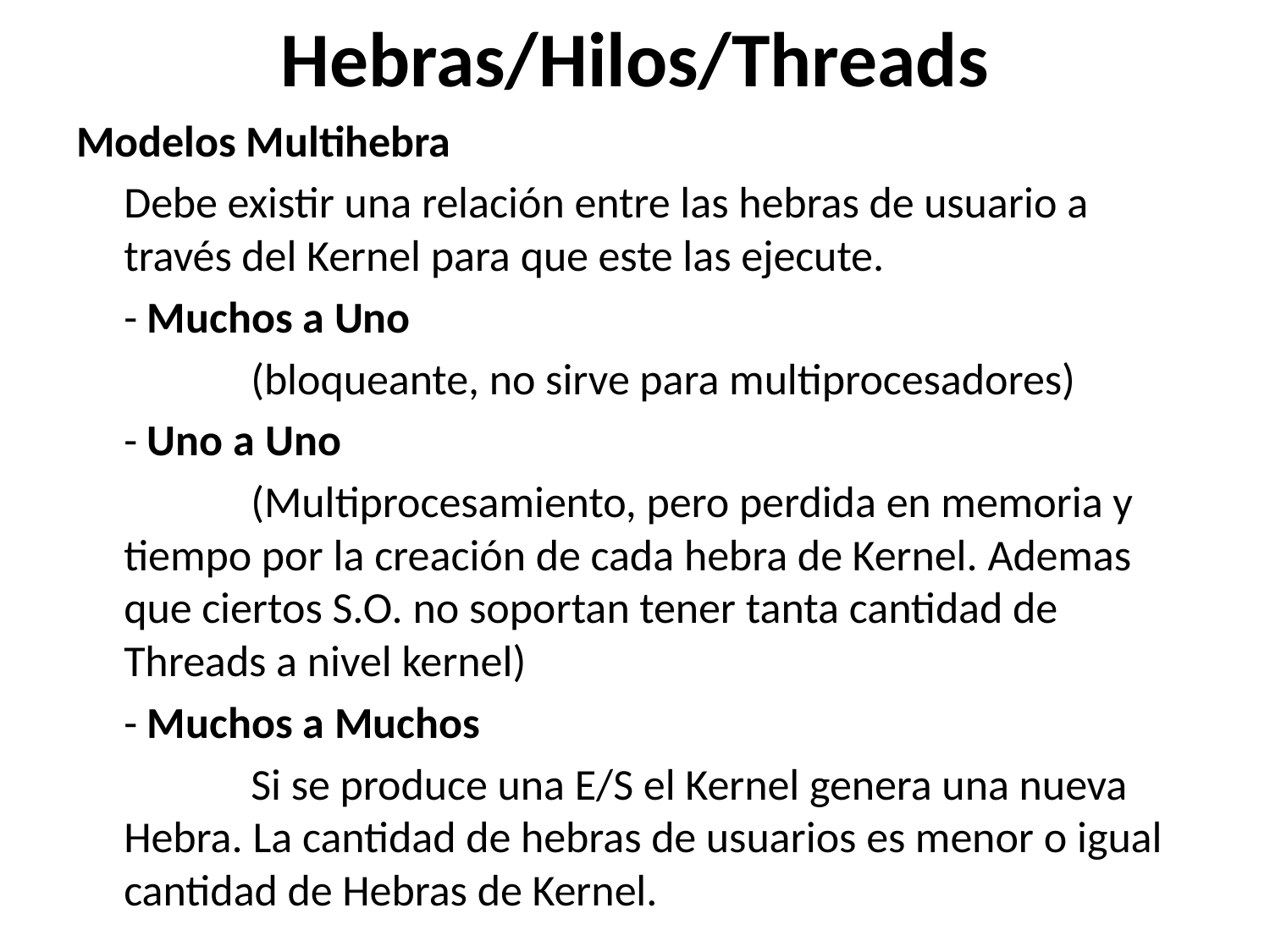

# Hebras/Hilos/Threads
Modelos Multihebra
	Debe existir una relación entre las hebras de usuario a través del Kernel para que este las ejecute.
	- Muchos a Uno
		(bloqueante, no sirve para multiprocesadores)
	- Uno a Uno
		(Multiprocesamiento, pero perdida en memoria y tiempo por la creación de cada hebra de Kernel. Ademas que ciertos S.O. no soportan tener tanta cantidad de Threads a nivel kernel)
	- Muchos a Muchos
		Si se produce una E/S el Kernel genera una nueva Hebra. La cantidad de hebras de usuarios es menor o igual cantidad de Hebras de Kernel.